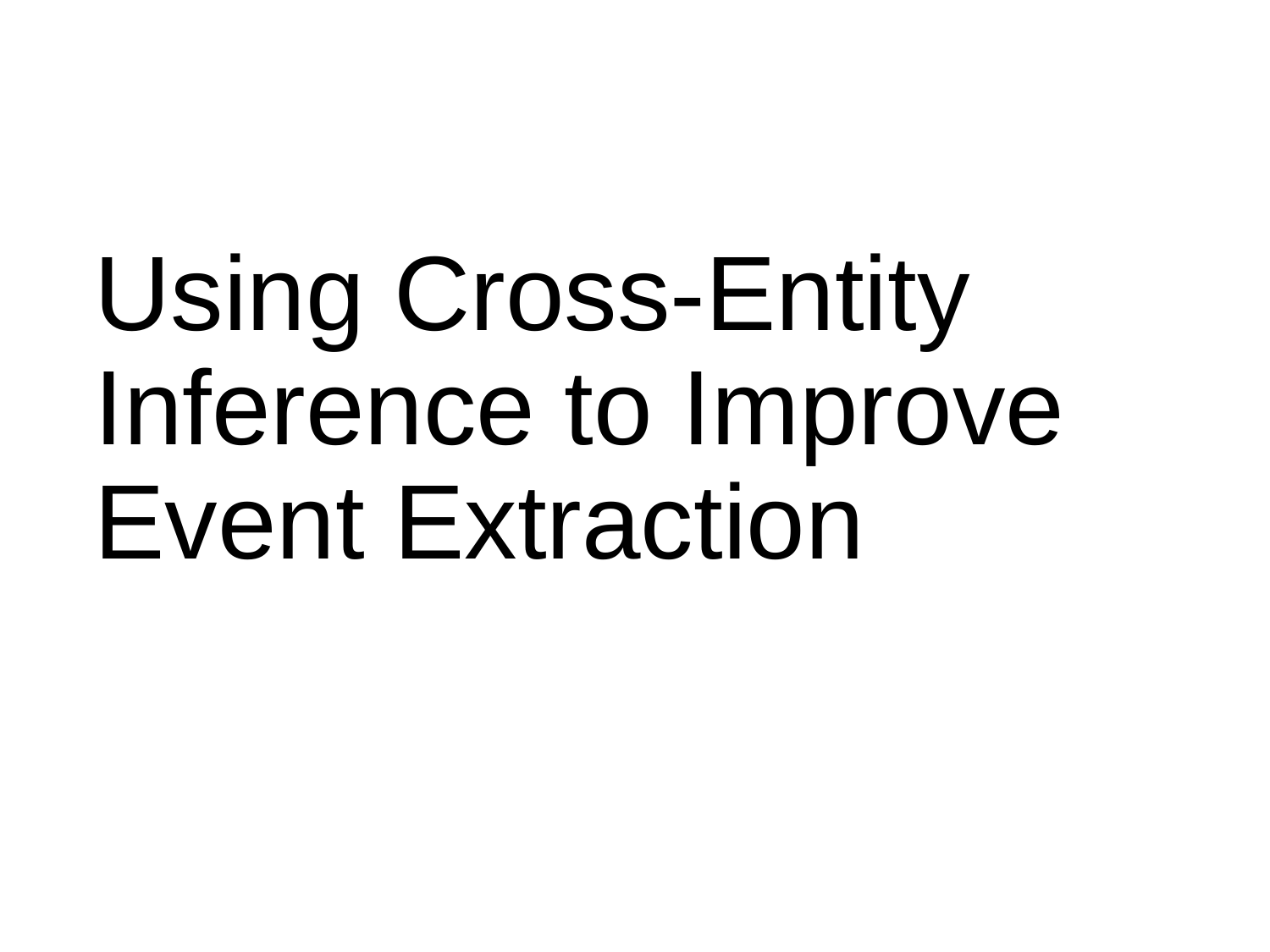

# Using Cross-Entity Inference to Improve Event Extraction